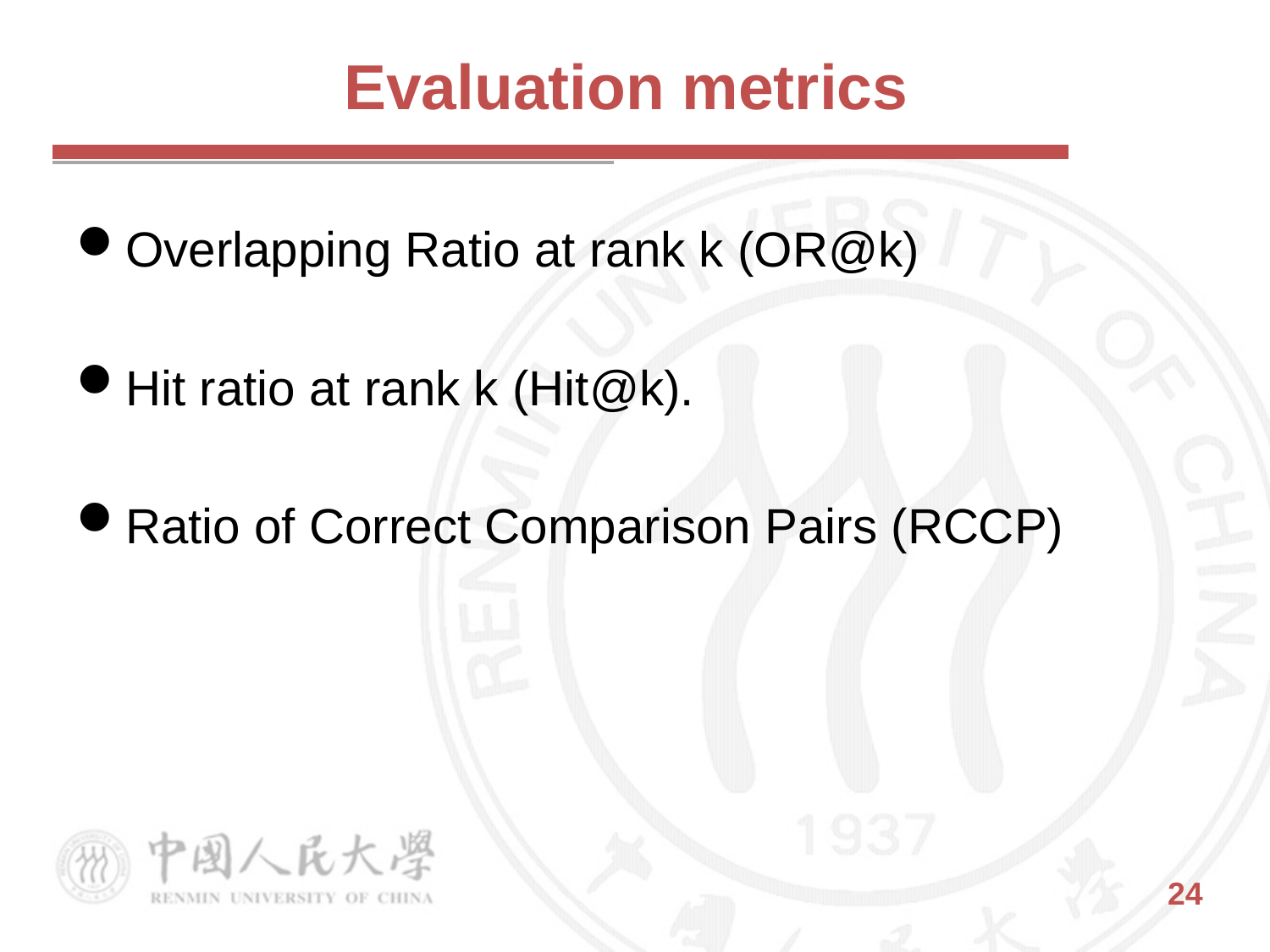

# Evaluation metrics
Overlapping Ratio at rank k (OR@k)

Hit ratio at rank k (Hit@k).

Ratio of Correct Comparison Pairs (RCCP)